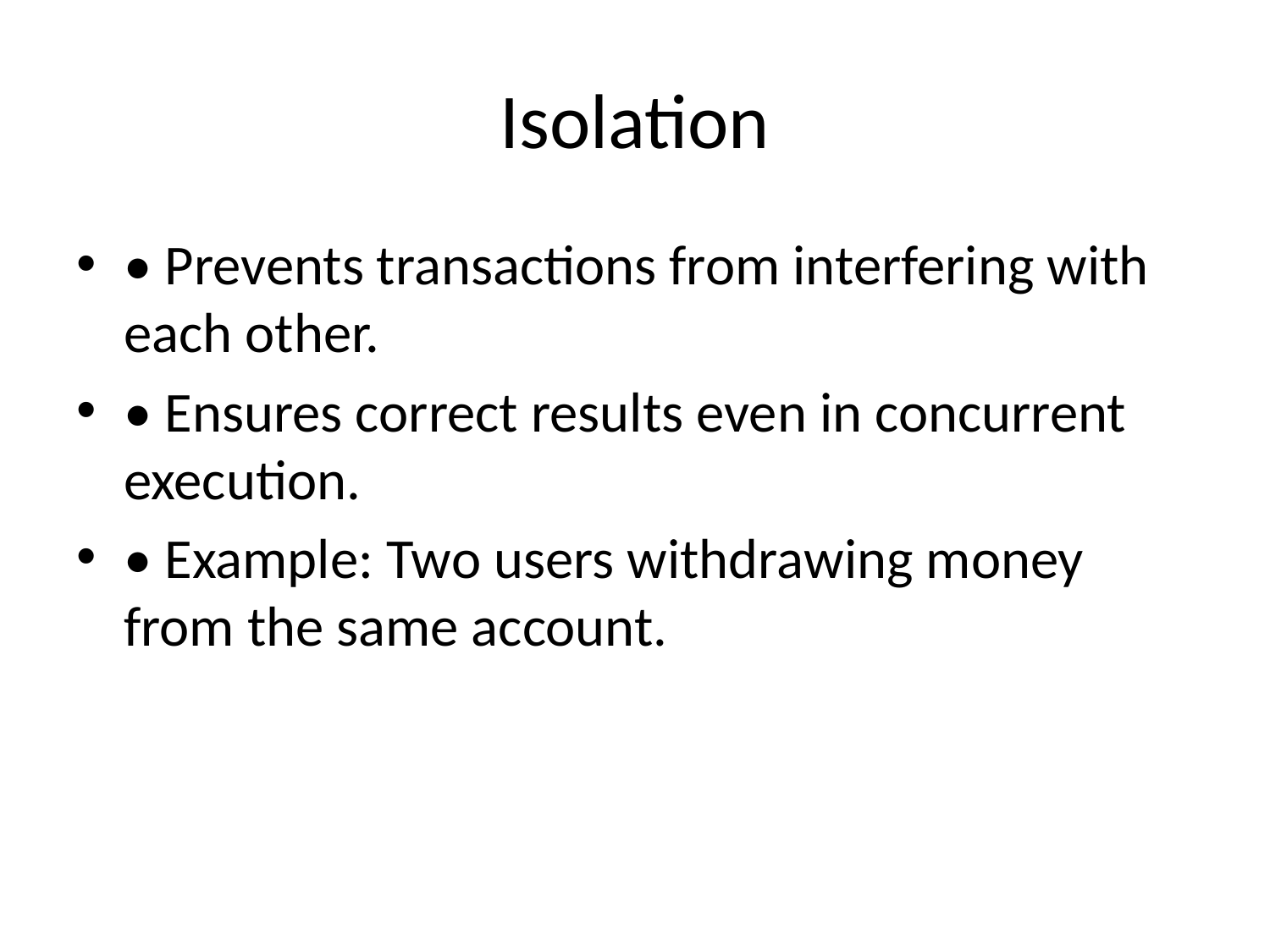

# Isolation
• Prevents transactions from interfering with each other.
• Ensures correct results even in concurrent execution.
• Example: Two users withdrawing money from the same account.